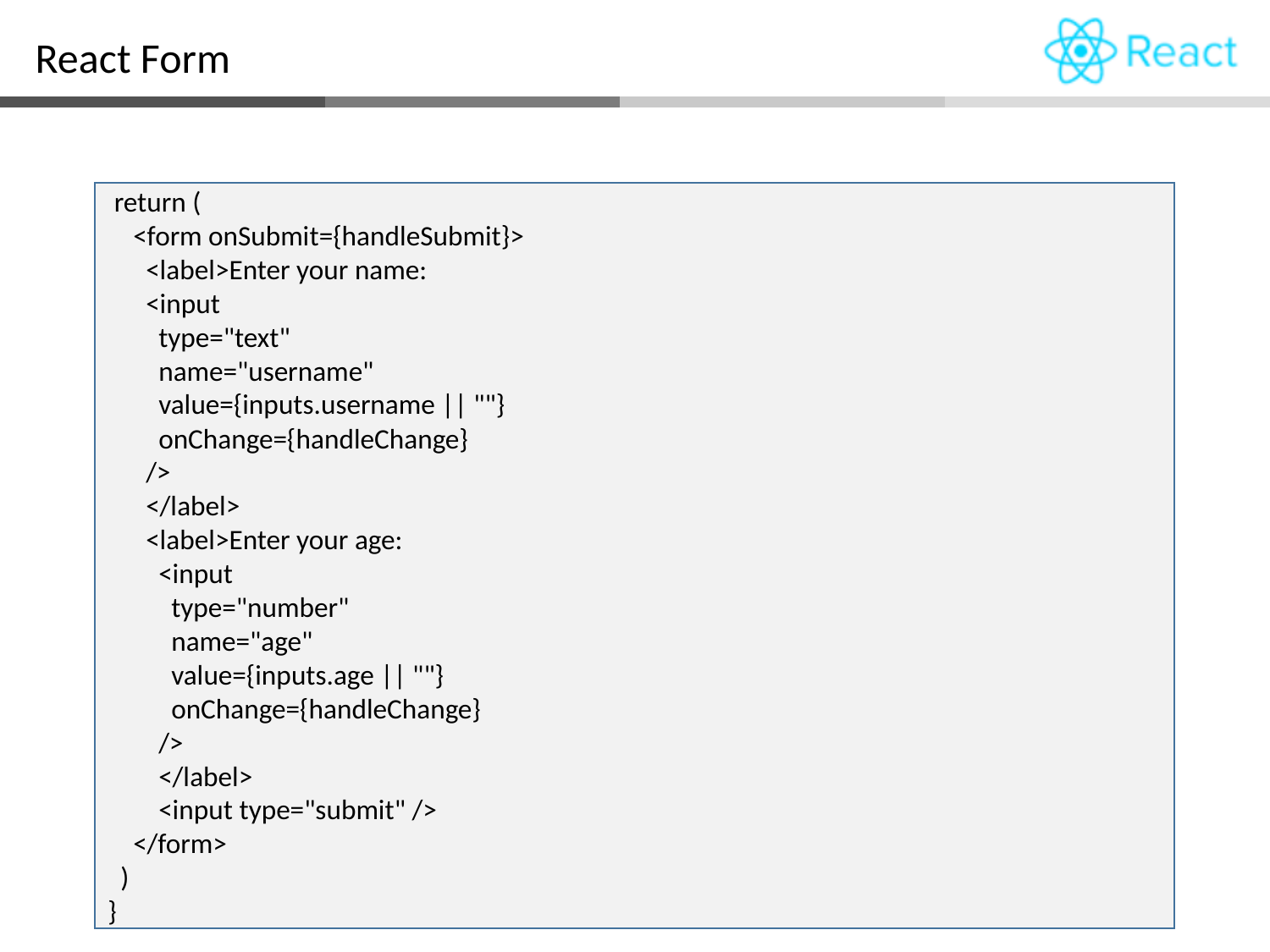

React Form

 return (
    <form onSubmit={handleSubmit}>
      <label>Enter your name:
      <input
        type="text"
        name="username"
        value={inputs.username || ""}
        onChange={handleChange}
      />
      </label>
      <label>Enter your age:
        <input
          type="number"
          name="age"
          value={inputs.age || ""}
          onChange={handleChange}
        />
        </label>
        <input type="submit" />
    </form>
  )
}